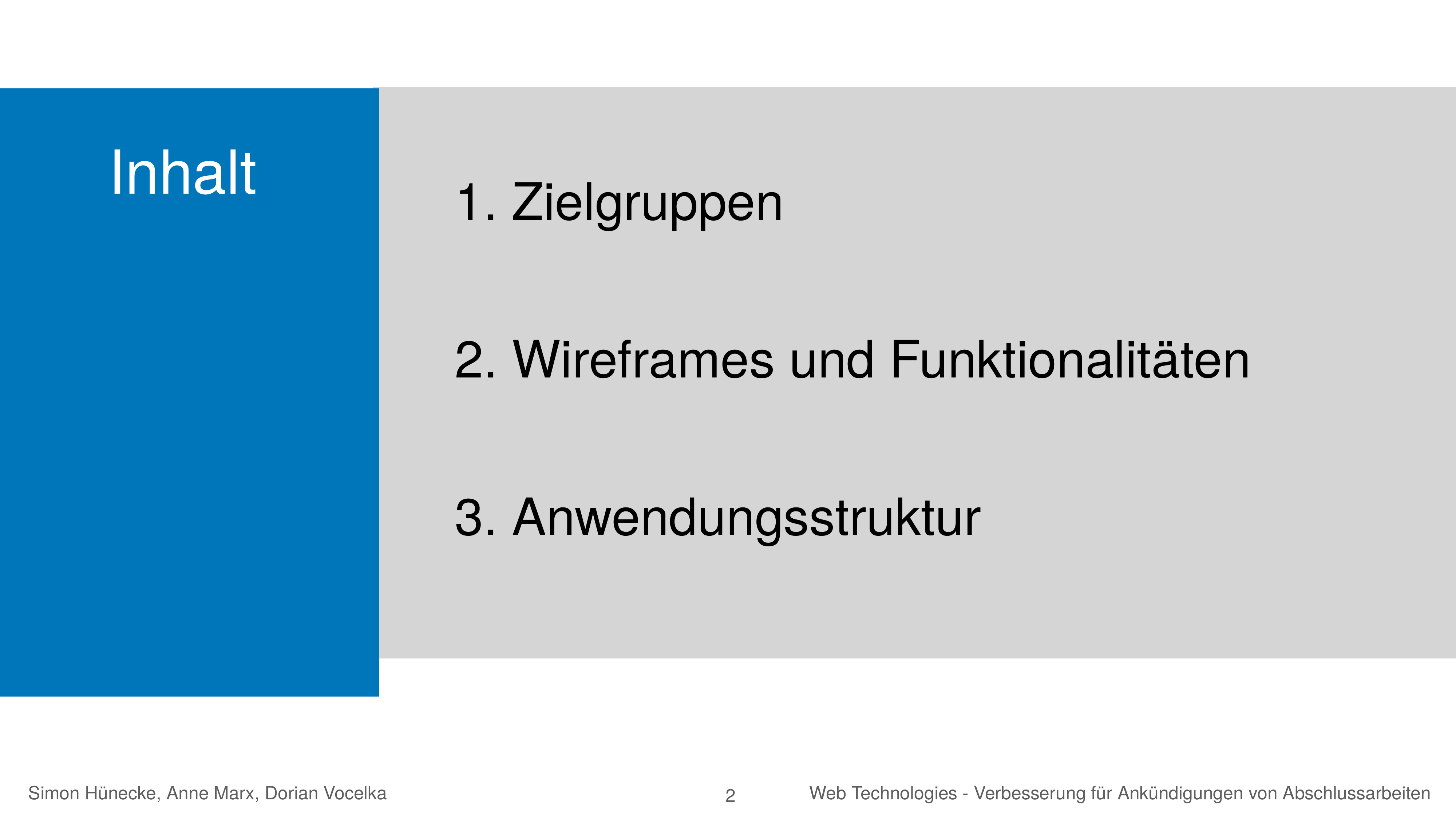

| 1. Zielgruppen |
| --- |
| 2. Wireframes und Funktionalitäten |
| 3. Anwendungsstruktur |
Inhalt
2